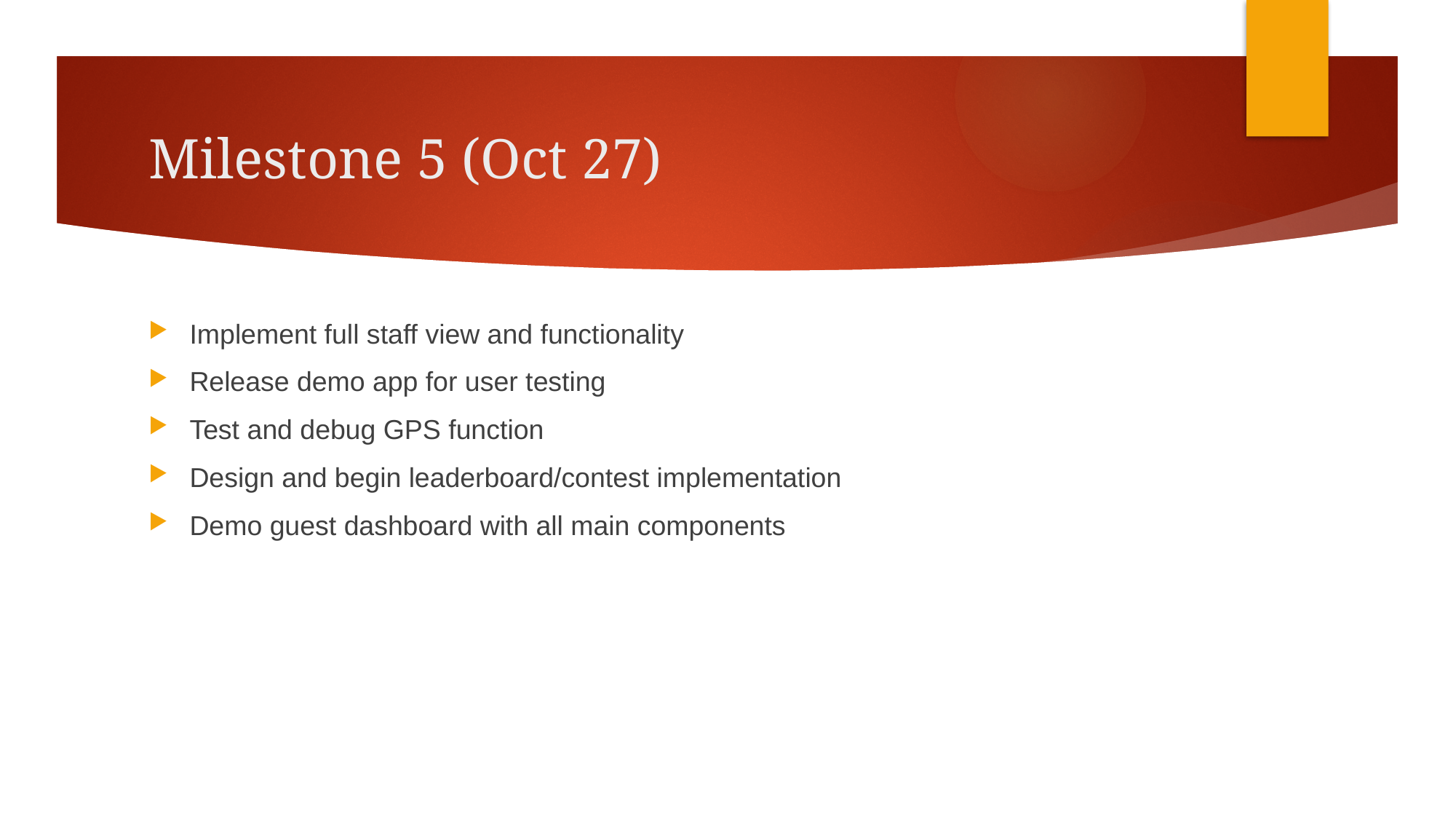

# Milestone 5 (Oct 27)
Implement full staff view and functionality
Release demo app for user testing
Test and debug GPS function
Design and begin leaderboard/contest implementation
Demo guest dashboard with all main components